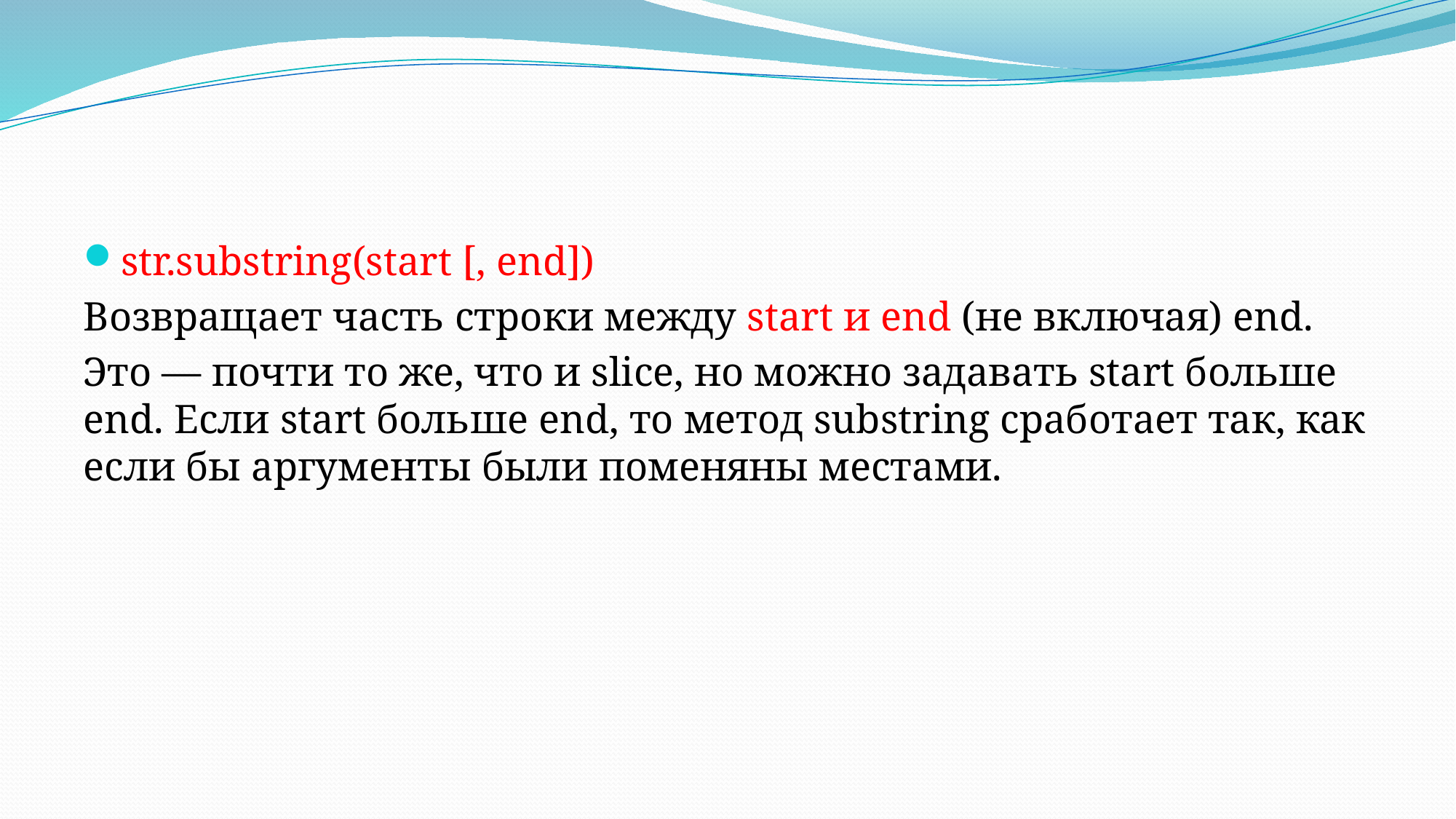

#
str.substring(start [, end])
Возвращает часть строки между start и end (не включая) end.
Это — почти то же, что и slice, но можно задавать start больше end. Если start больше end, то метод substring сработает так, как если бы аргументы были поменяны местами.